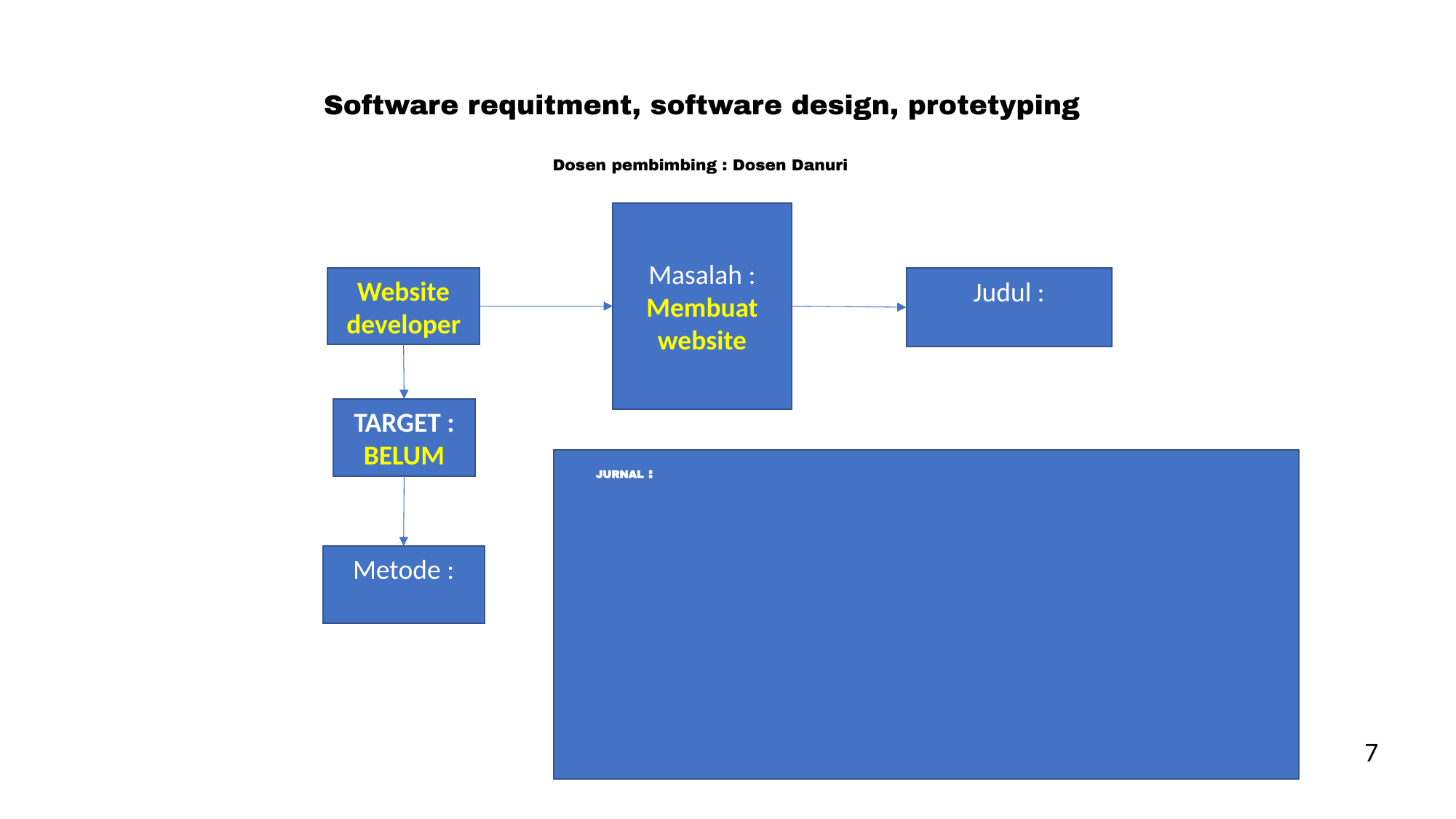

Software requitment, software design, protetyping
Dosen pembimbing : Dosen Danuri
Masalah :
Membuat website
Website
developer
Judul :

TARGET :
BELUM

JURNAL :
Metode :

7